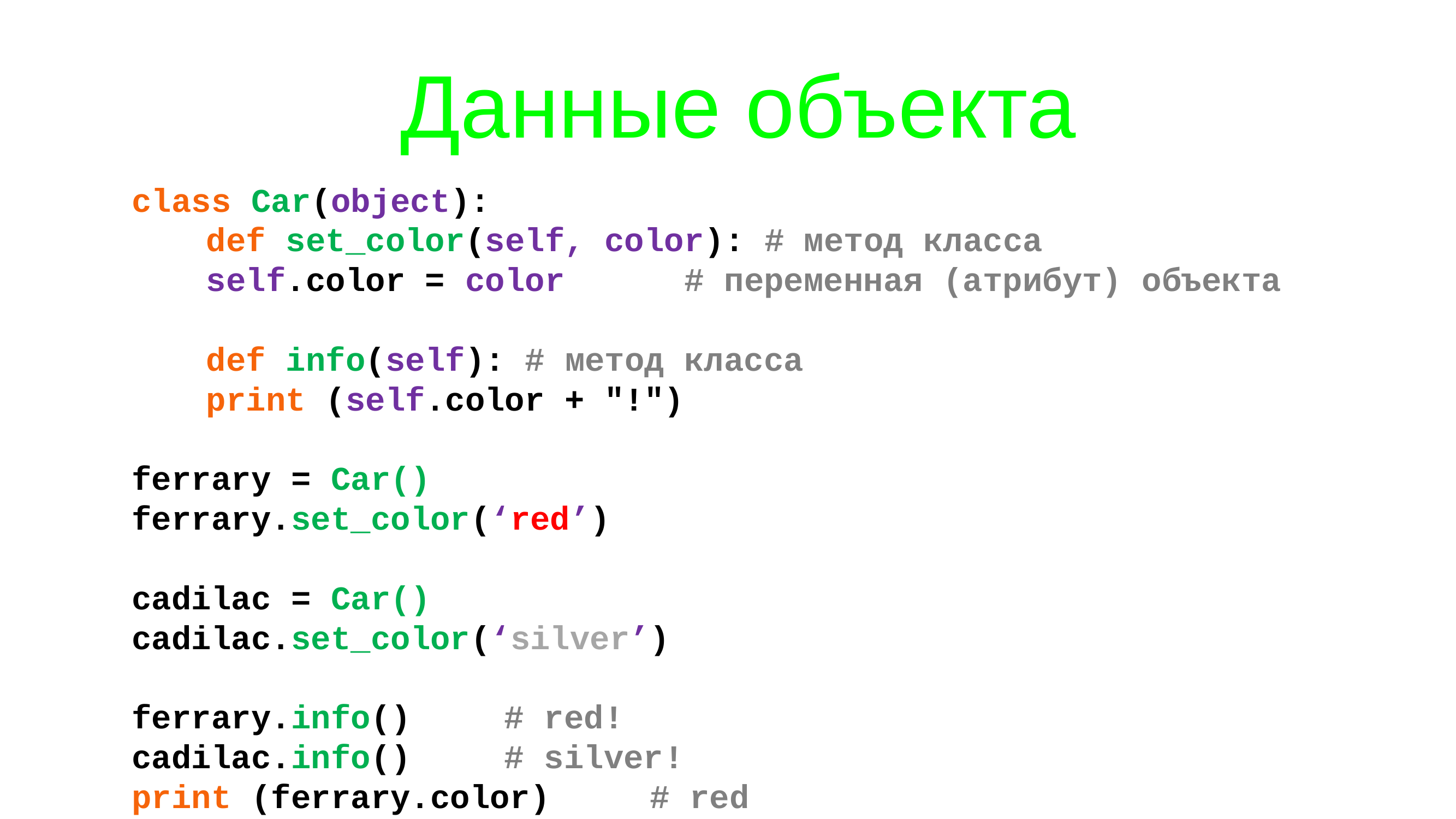

# Данные объекта
class Car(object):
	def set_color(self, color): # метод класса
		self.color = color      # переменная (атрибут) объекта

	def info(self): # метод класса
		print (self.color + "!")

ferrary = Car()
ferrary.set_color(‘red’)

cadilac = Car()
cadilac.set_color(‘silver’)

ferrary.info() 			# red!
cadilac.info() 			# silver!
print (ferrary.color)     # red